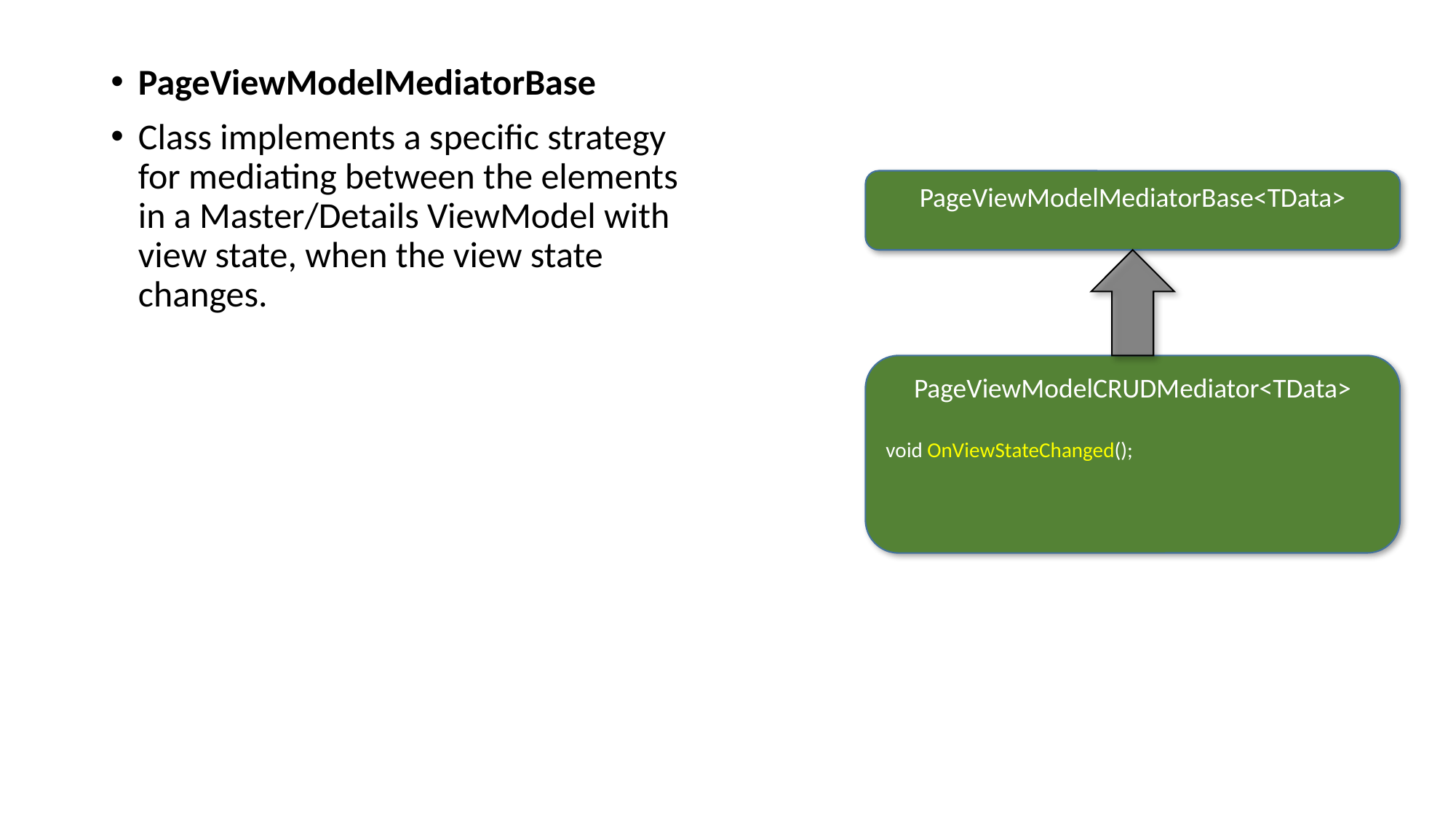

PageViewModelMediatorBase
Class implements a specific strategy for mediating between the elements in a Master/Details ViewModel with view state, when the view state changes.
PageViewModelMediatorBase<TData>

PageViewModelCRUDMediator<TData>

void OnViewStateChanged();